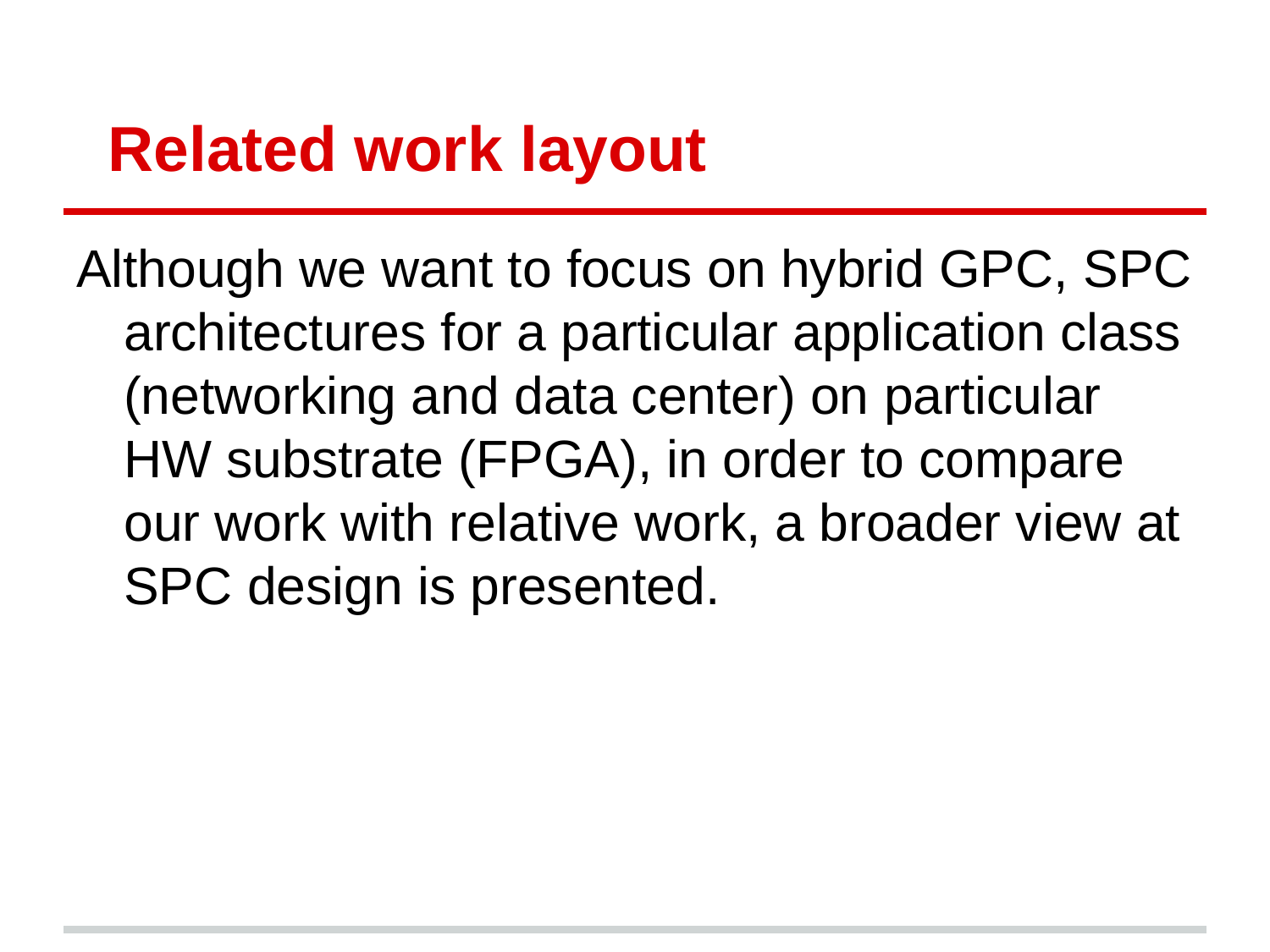

# Related work layout
Although we want to focus on hybrid GPC, SPC architectures for a particular application class (networking and data center) on particular HW substrate (FPGA), in order to compare our work with relative work, a broader view at SPC design is presented.